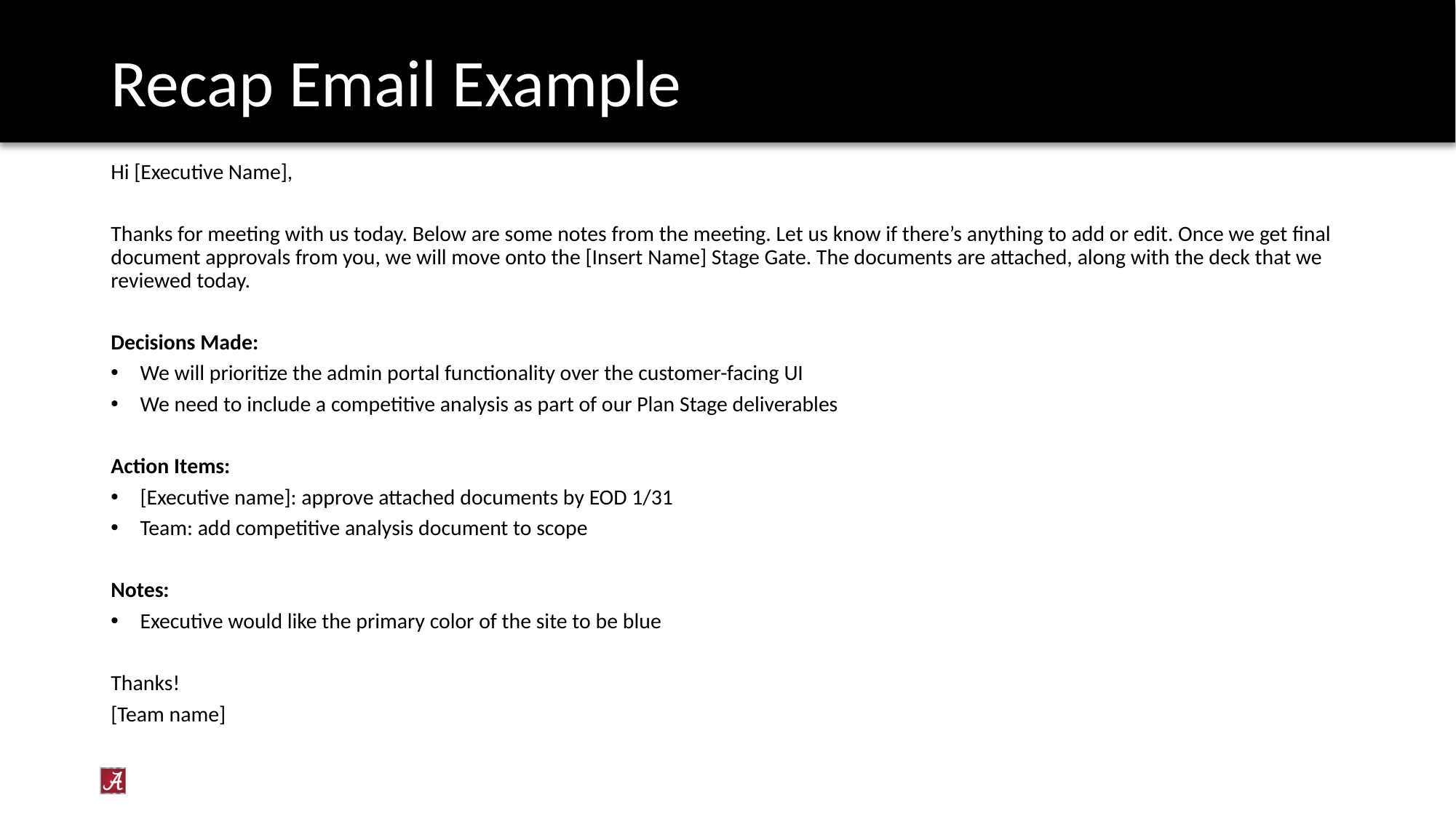

# Recap Email Example
Hi [Executive Name],

Thanks for meeting with us today. Below are some notes from the meeting. Let us know if there’s anything to add or edit. Once we get final document approvals from you, we will move onto the [Insert Name] Stage Gate. The documents are attached, along with the deck that we reviewed today.

Decisions Made:
We will prioritize the admin portal functionality over the customer-facing UI
We need to include a competitive analysis as part of our Plan Stage deliverables

Action Items:
[Executive name]: approve attached documents by EOD 1/31
Team: add competitive analysis document to scope

Notes:
Executive would like the primary color of the site to be blue

Thanks!
[Team name]